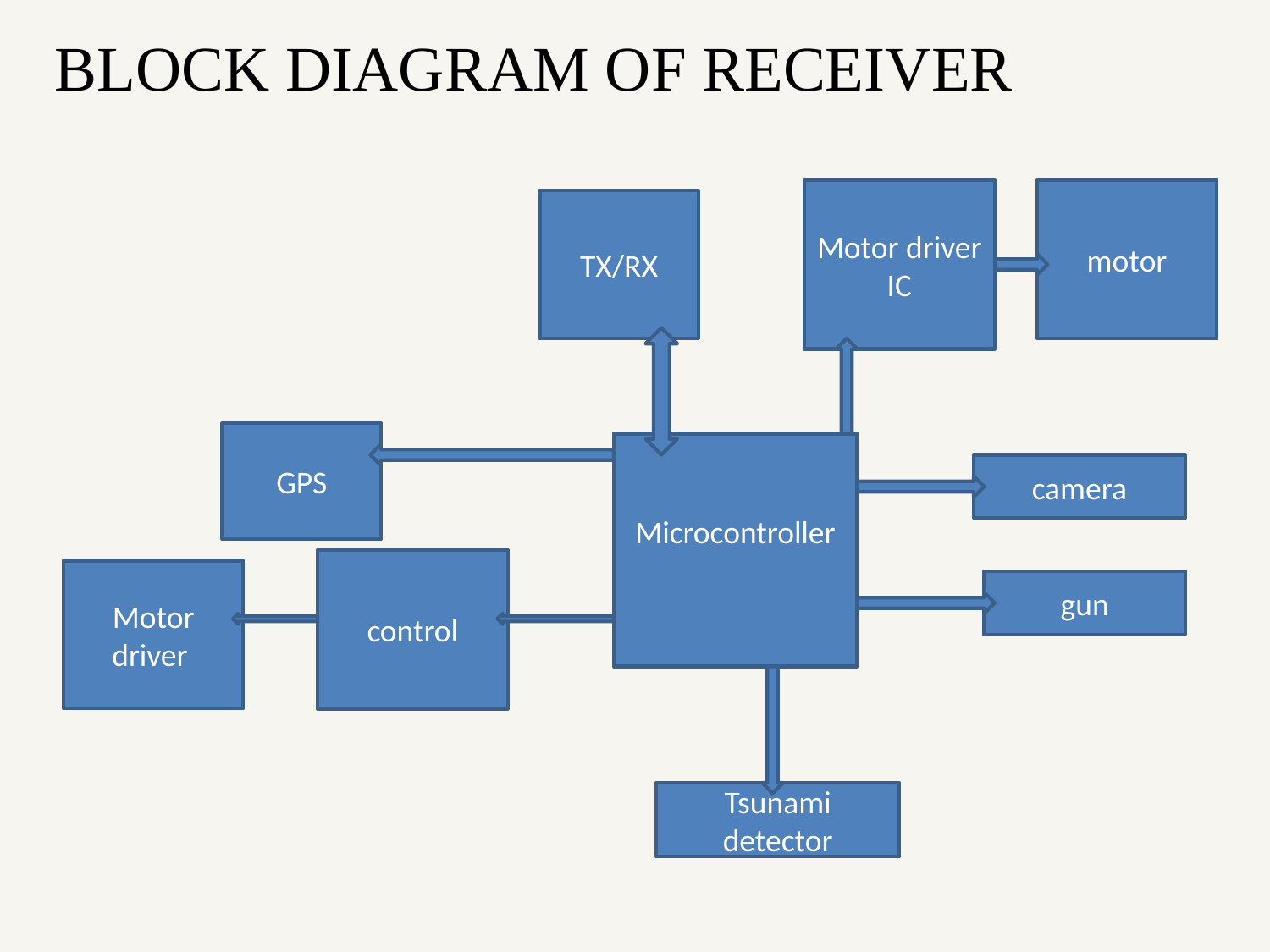

BLOCK DIAGRAM OF RECEIVER
Motor driver IC
motor
TX/RX

GPS
Microcontroller

camera

control
Motor driver
gun

Tsunami detector